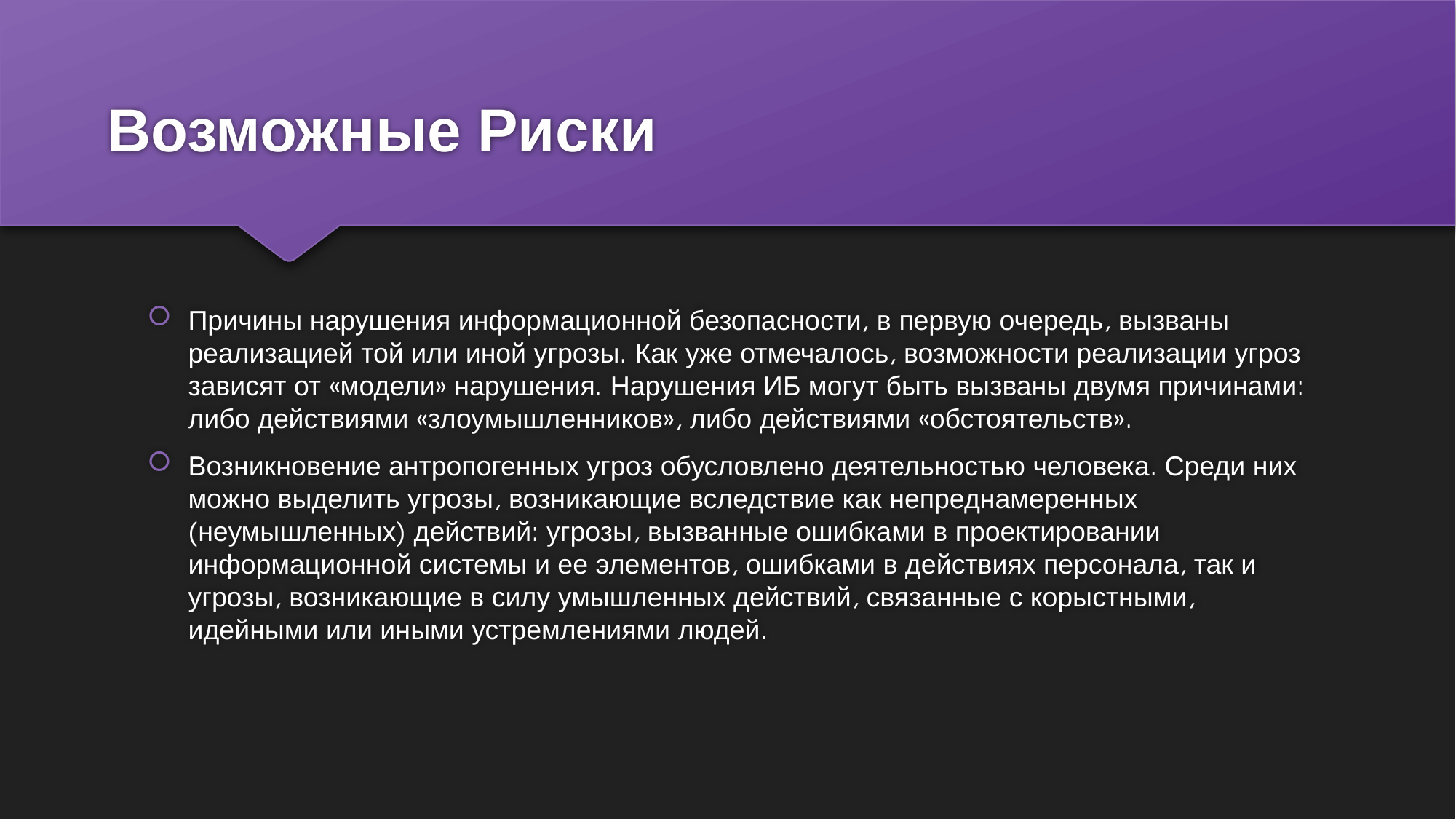

# Возможные Риски
Причины нарушения информационной безопасности, в первую очередь, вызваны реализацией той или иной угрозы. Как уже отмечалось, возможности реализации угроз зависят от «модели» нарушения. Нарушения ИБ могут быть вызваны двумя причинами: либо действиями «злоумышленников», либо действиями «обстоятельств».
Возникновение антропогенных угроз обусловлено деятельностью человека. Среди них можно выделить угрозы, возникающие вследствие как непреднамеренных (неумышленных) действий: угрозы, вызванные ошибками в проектировании информационной системы и ее элементов, ошибками в действиях персонала, так и угрозы, возникающие в силу умышленных действий, связанные с корыстными, идейными или иными устремлениями людей.